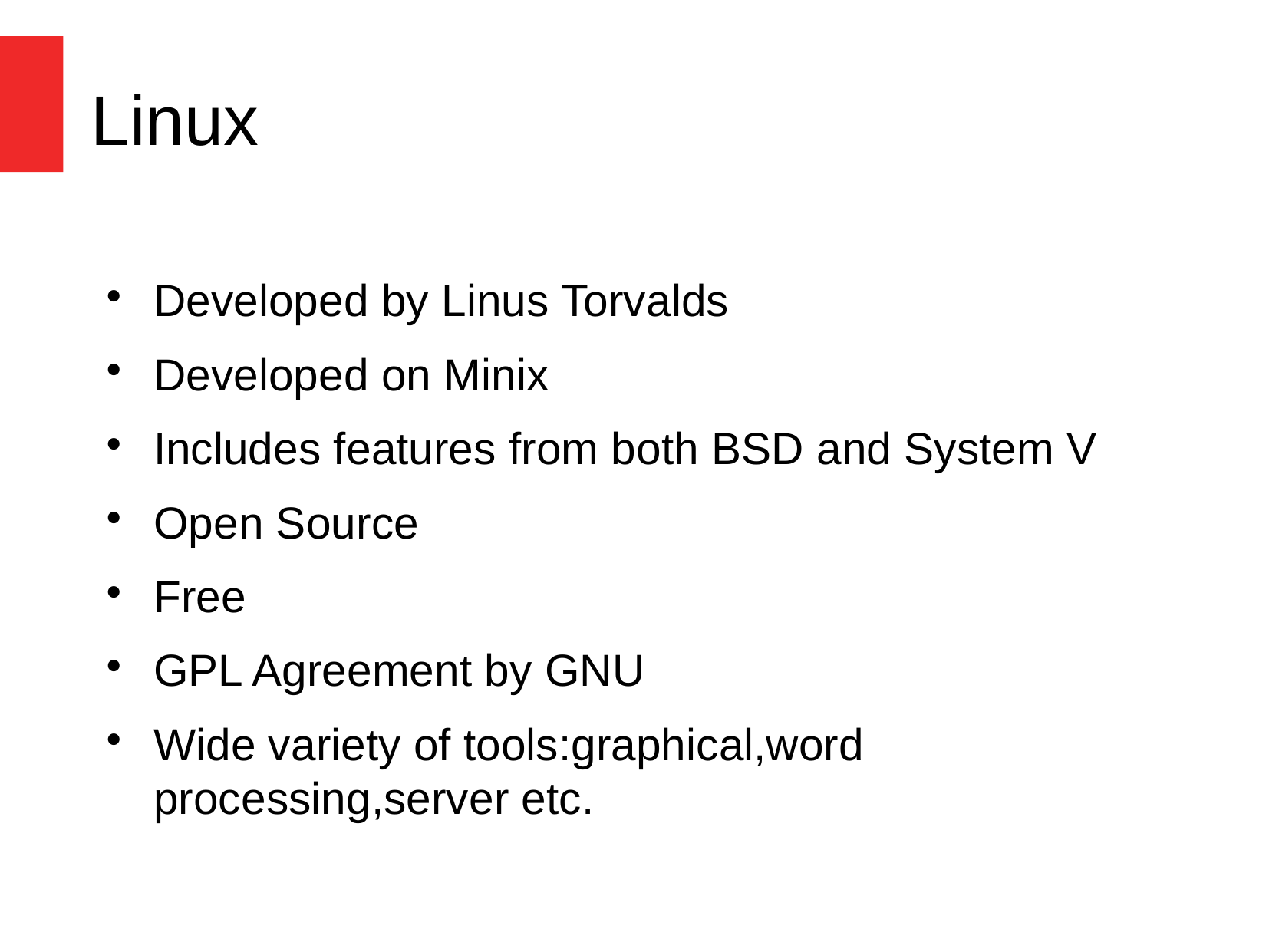

Linux
Developed by Linus Torvalds
Developed on Minix
Includes features from both BSD and System V
Open Source
Free
GPL Agreement by GNU
Wide variety of tools:graphical,word processing,server etc.